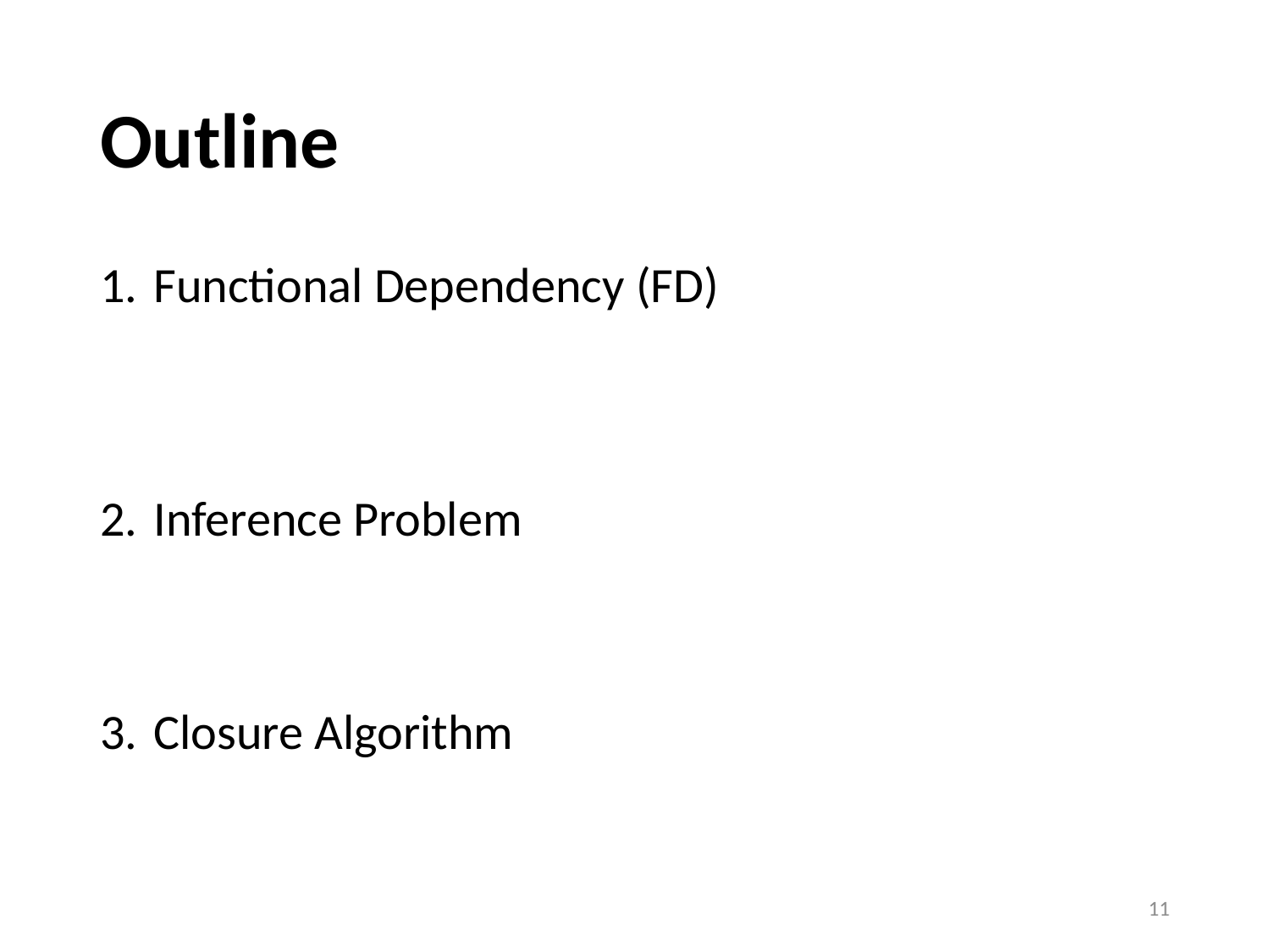

# Outline
Functional Dependency (FD)

Inference Problem

Closure Algorithm

11